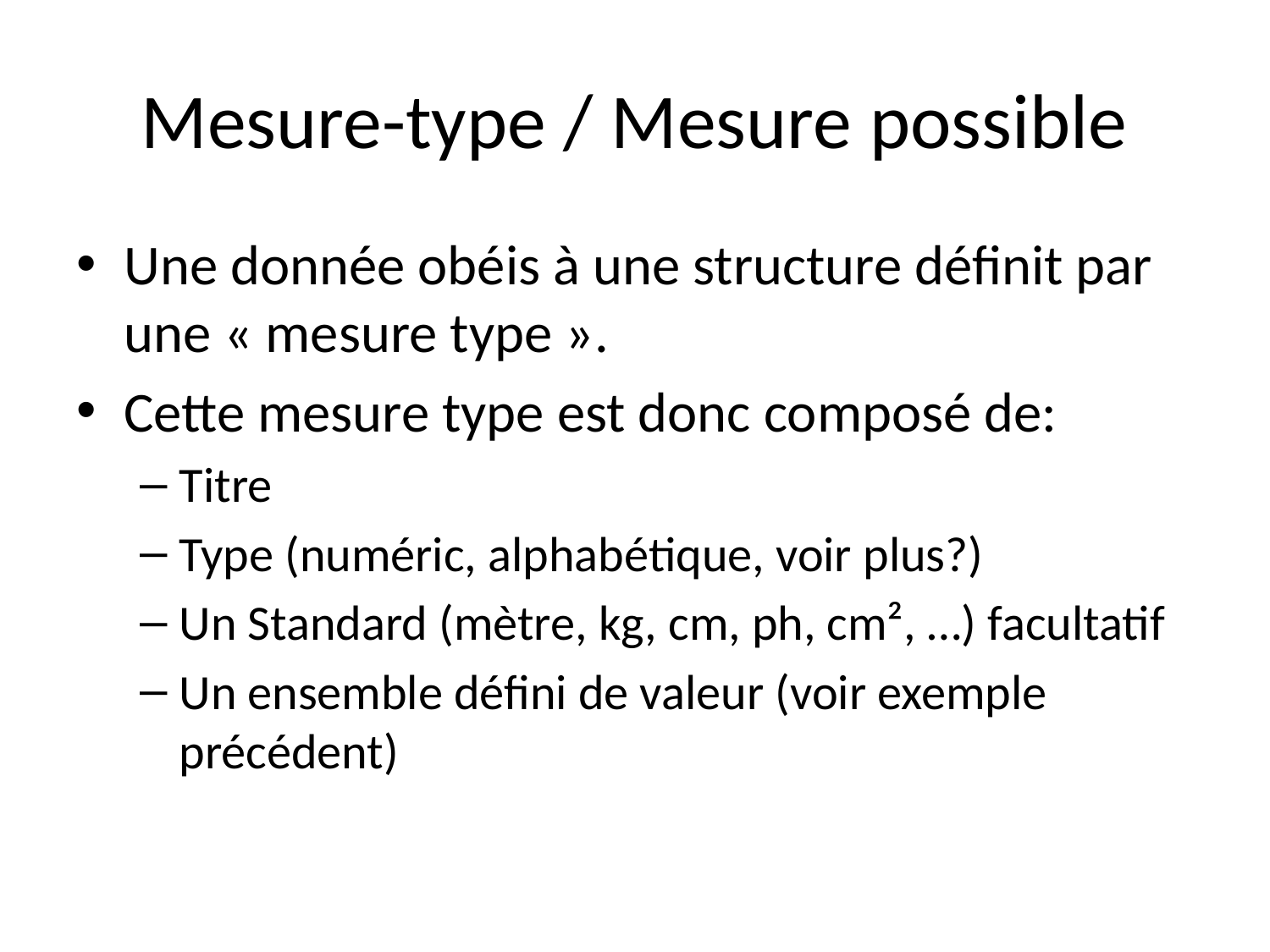

# Mesure-type / Mesure possible
Une donnée obéis à une structure définit par une « mesure type ».
Cette mesure type est donc composé de:
Titre
Type (numéric, alphabétique, voir plus?)
Un Standard (mètre, kg, cm, ph, cm², …) facultatif
Un ensemble défini de valeur (voir exemple précédent)